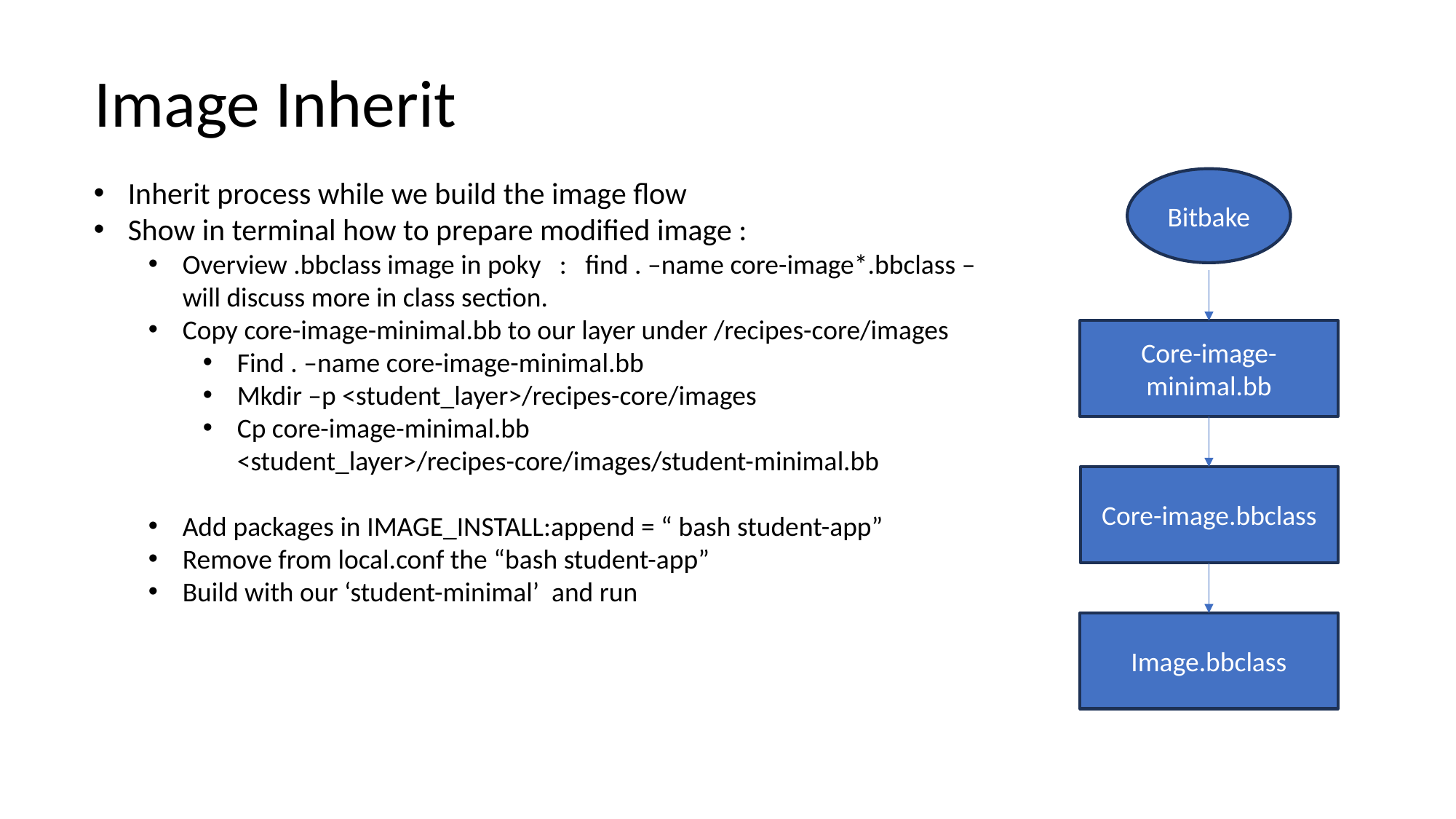

# Image Inherit
Inherit process while we build the image flow
Show in terminal how to prepare modified image :
Overview .bbclass image in poky   :   find . –name core-image*.bbclass – will discuss more in class section.
Copy core-image-minimal.bb to our layer under /recipes-core/images
Find . –name core-image-minimal.bb
Mkdir –p <student_layer>/recipes-core/images
Cp core-image-minimal.bb <student_layer>/recipes-core/images/student-minimal.bb

Add packages in IMAGE_INSTALL:append = “ bash student-app”
Remove from local.conf the “bash student-app”
Build with our ‘student-minimal’  and run

Bitbake
Core-image-minimal.bb
Core-image.bbclass
Image.bbclass